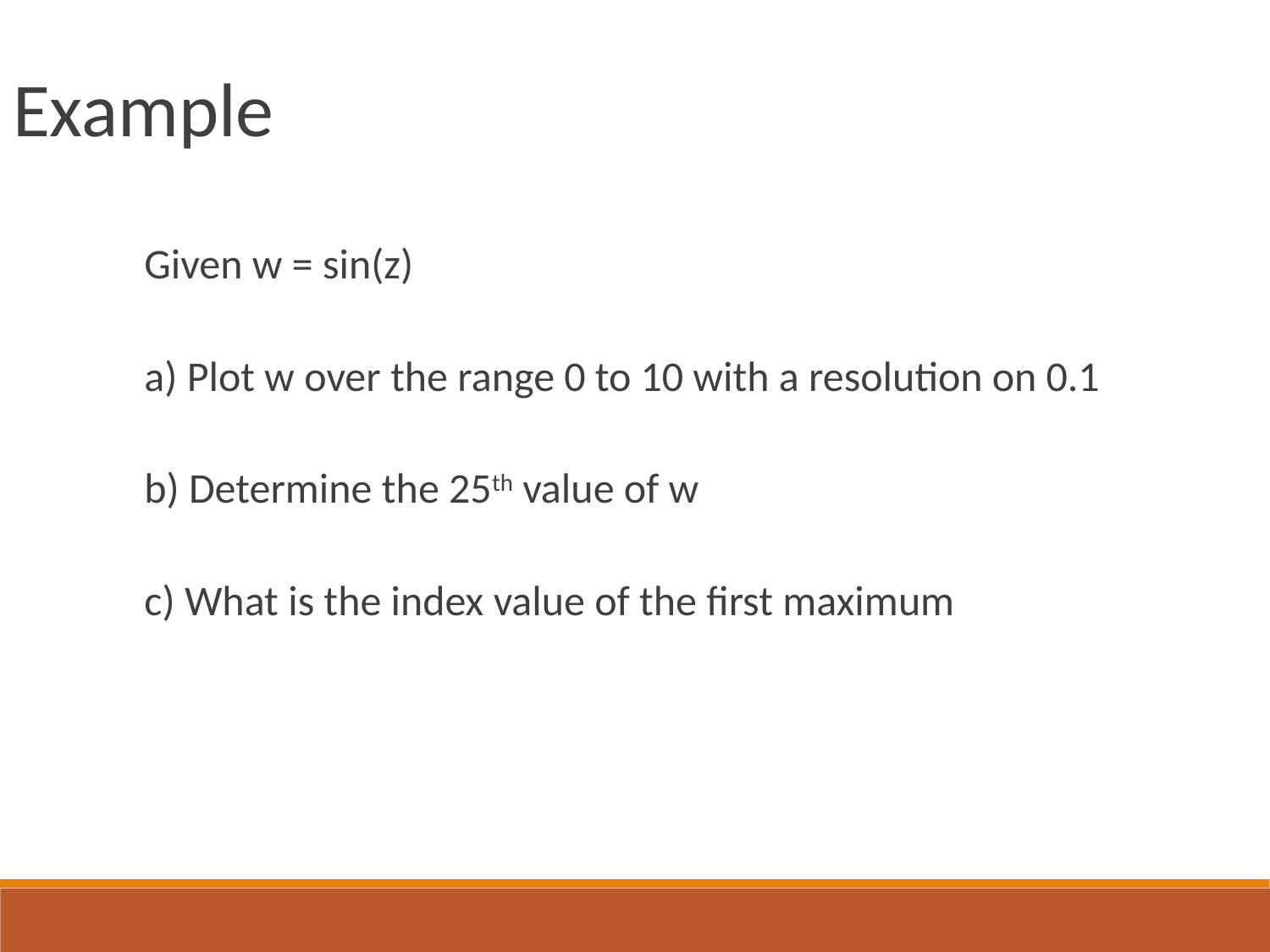

Example
Given w = sin(z)
a) Plot w over the range 0 to 10 with a resolution on 0.1
b) Determine the 25th value of w
c) What is the index value of the first maximum